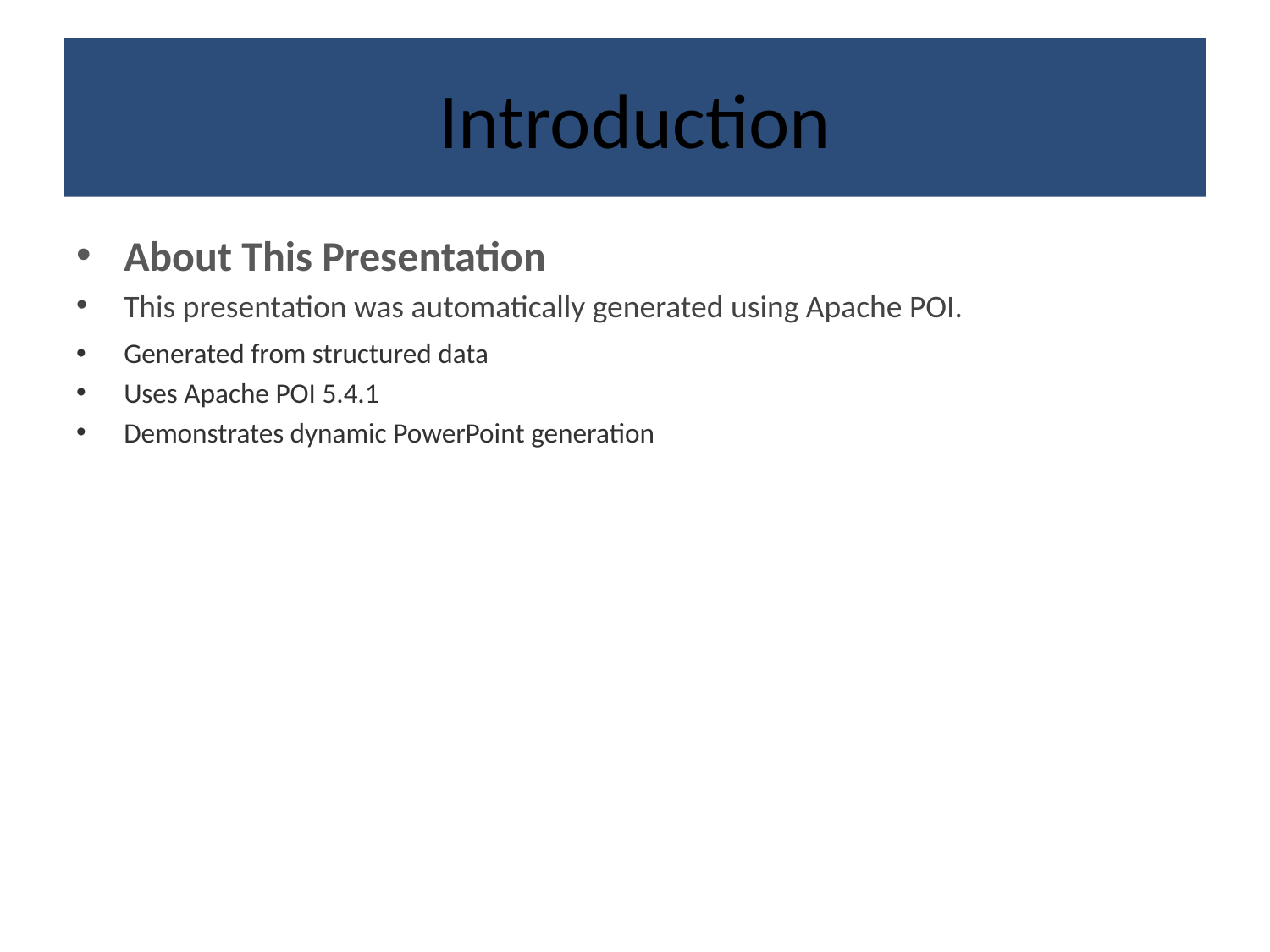

# Introduction
About This Presentation
This presentation was automatically generated using Apache POI.
Generated from structured data
Uses Apache POI 5.4.1
Demonstrates dynamic PowerPoint generation